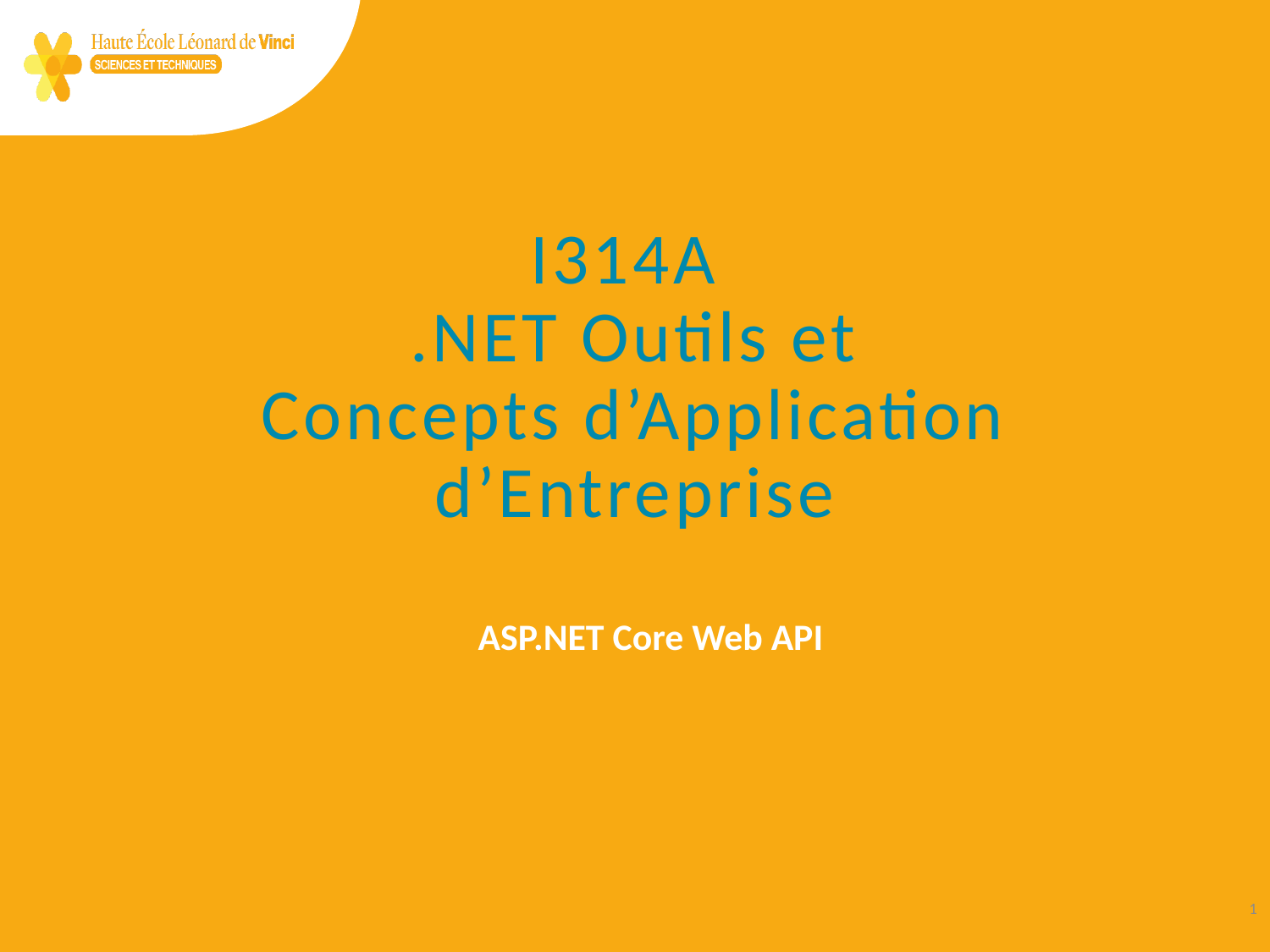

# I314A .NET Outils et Concepts d’Application d’Entreprise
ASP.NET Core Web API
1